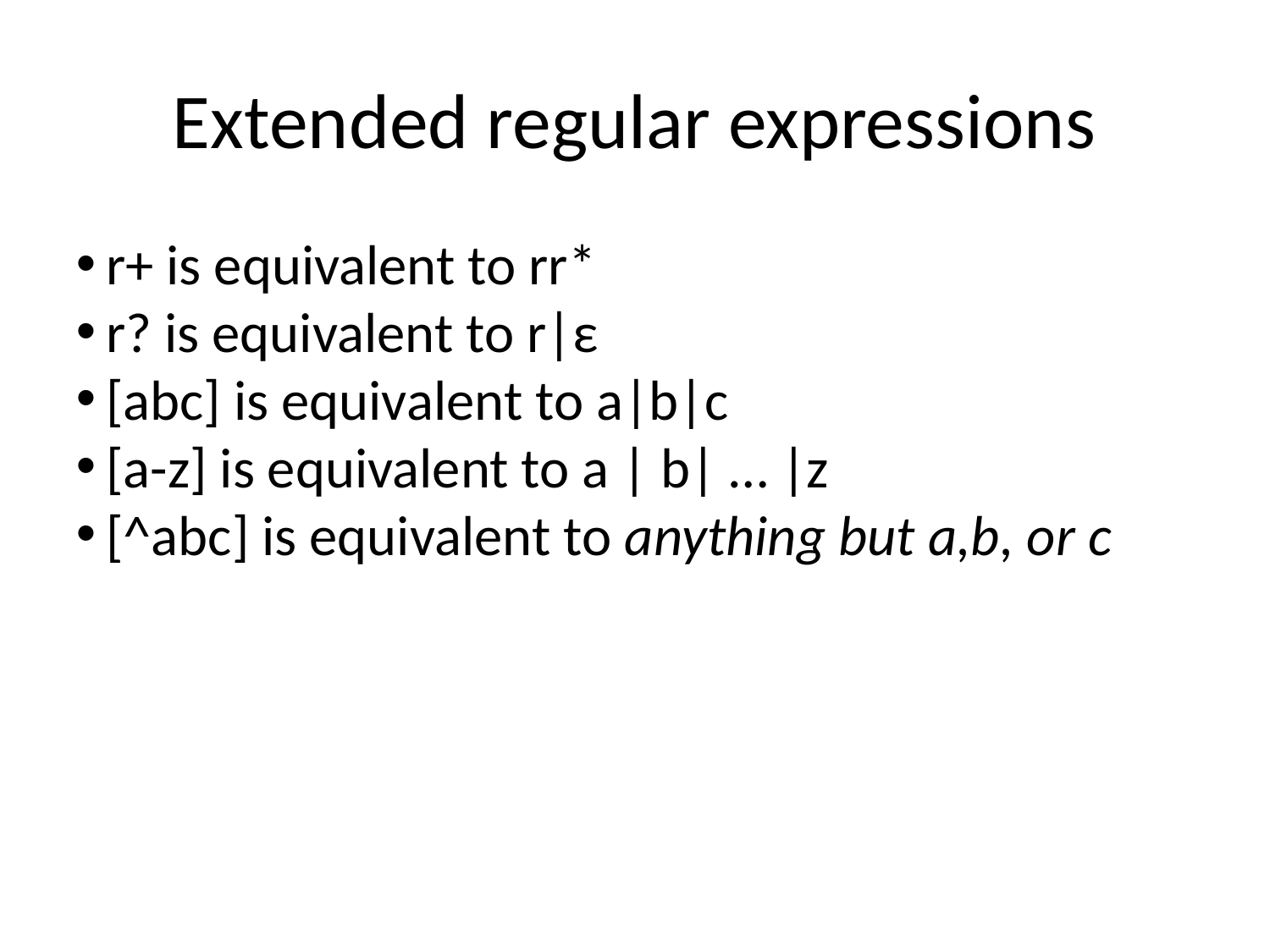

Extended regular expressions
r+ is equivalent to rr*
r? is equivalent to r|ε
[abc] is equivalent to a|b|c
[a-z] is equivalent to a | b| … |z
[^abc] is equivalent to anything but a,b, or c